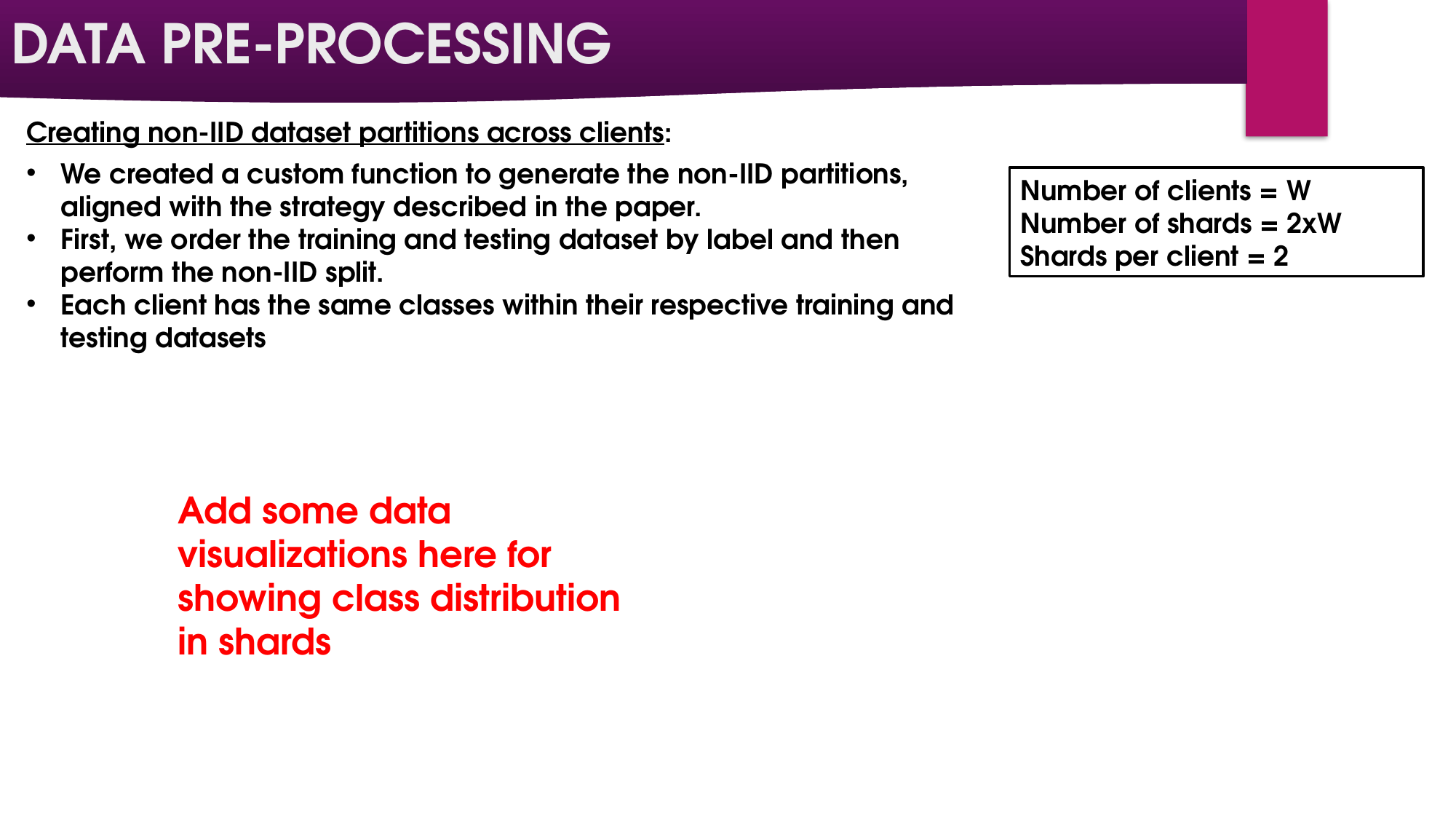

DATA PRE-PROCESSING
Creating non-IID dataset partitions across clients:
We created a custom function to generate the non-IID partitions, aligned with the strategy described in the paper.
First, we order the training and testing dataset by label and then perform the non-IID split.
Each client has the same classes within their respective training and testing datasets
Number of clients = W
Number of shards = 2xW
Shards per client = 2
Add some data visualizations here for showing class distribution in shards